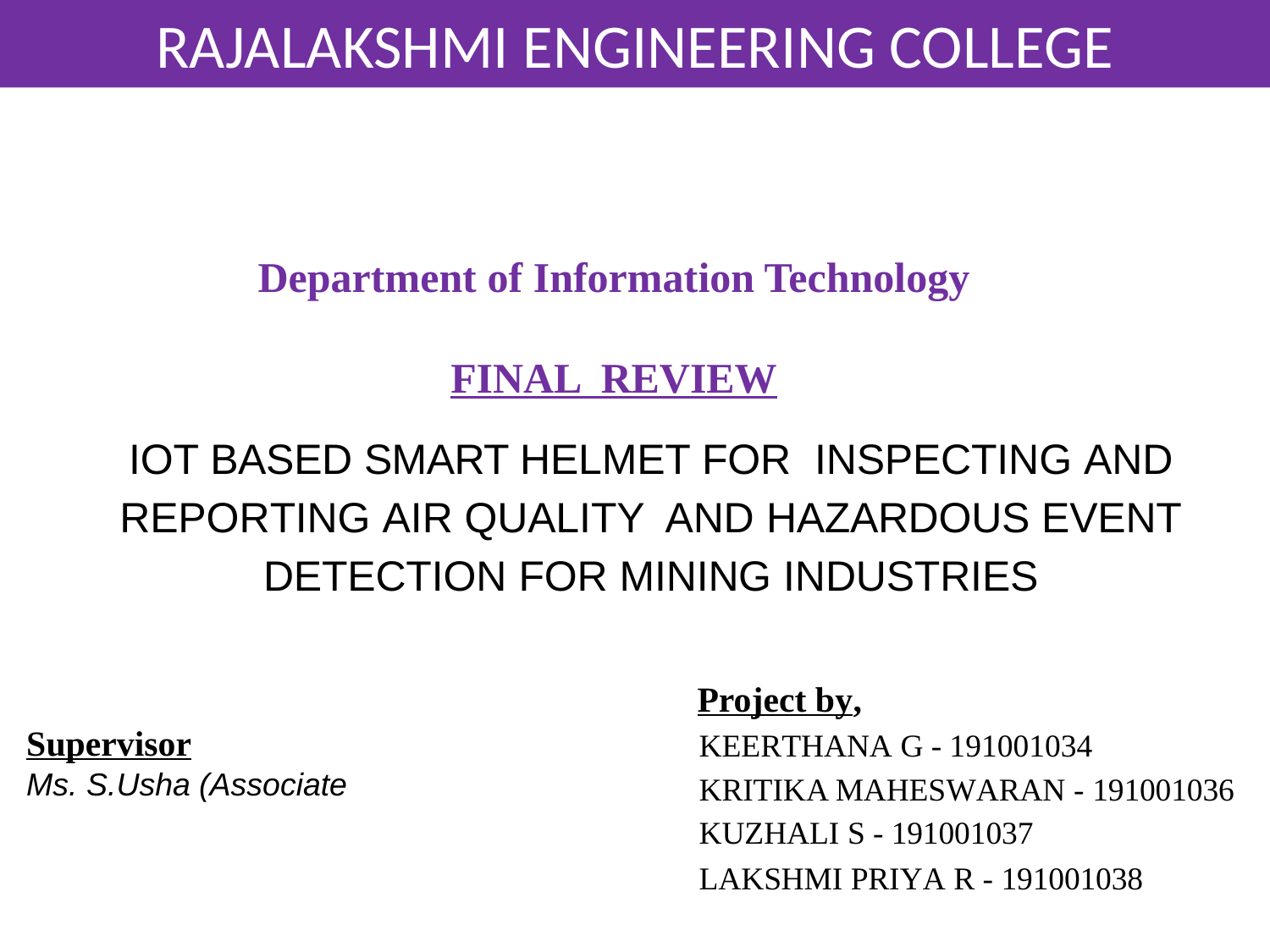

RAJALAKSHMI ENGINEERING COLLEGE
Department of Information Technology

FINAL  REVIEW
IOT BASED SMART HELMET FOR  INSPECTING AND REPORTING AIR QUALITY  AND HAZARDOUS EVENT DETECTION FOR MINING INDUSTRIES
Project by,
KEERTHANA G - 191001034
KRITIKA MAHESWARAN - 191001036  KUZHALI S - 191001037
LAKSHMI PRIYA R - 191001038

Supervisor
Ms. S.Usha (Associate